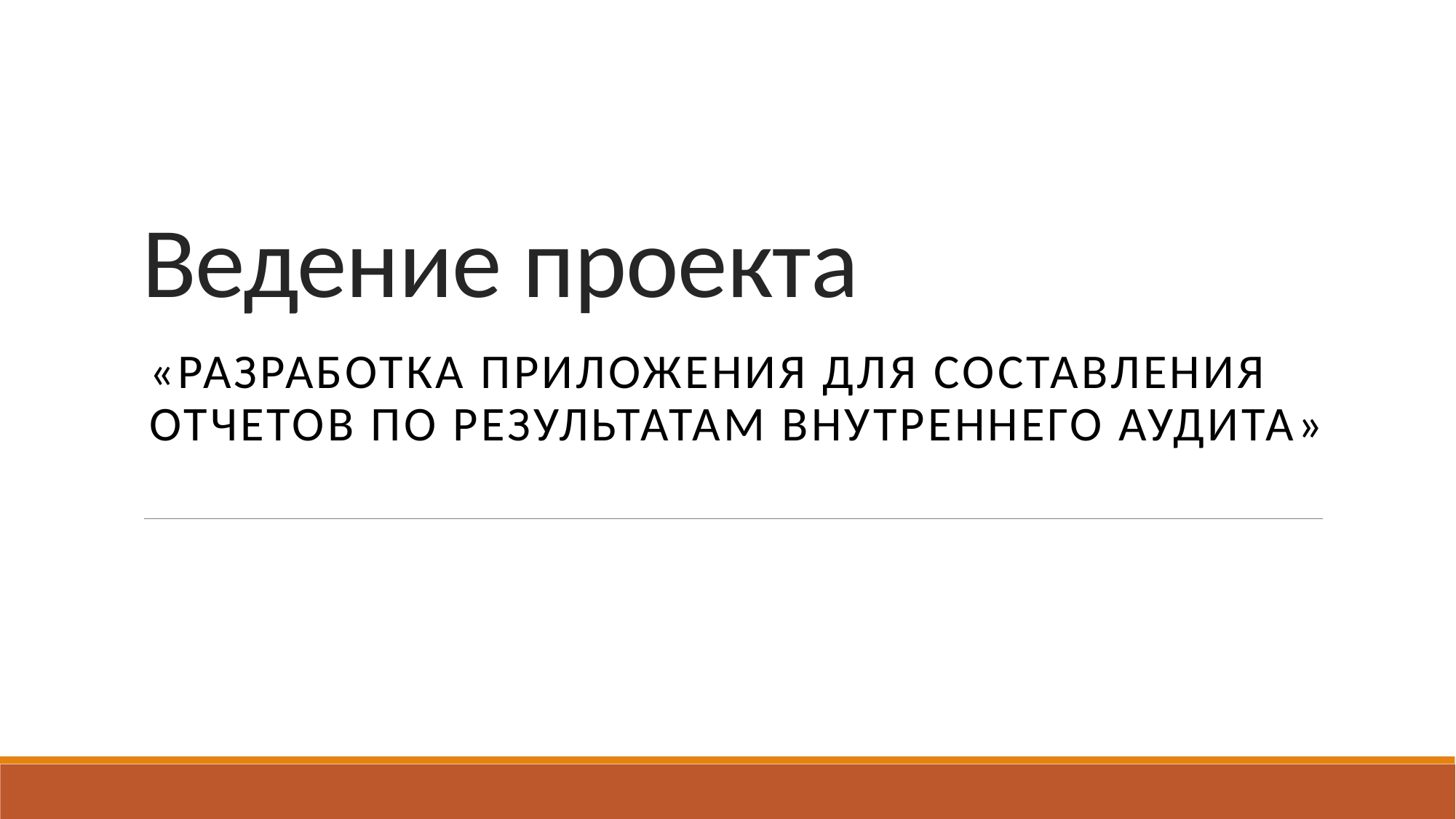

# Ведение проекта
«Разработка приложения для составления отчетов по результатам внутреннего аудита»